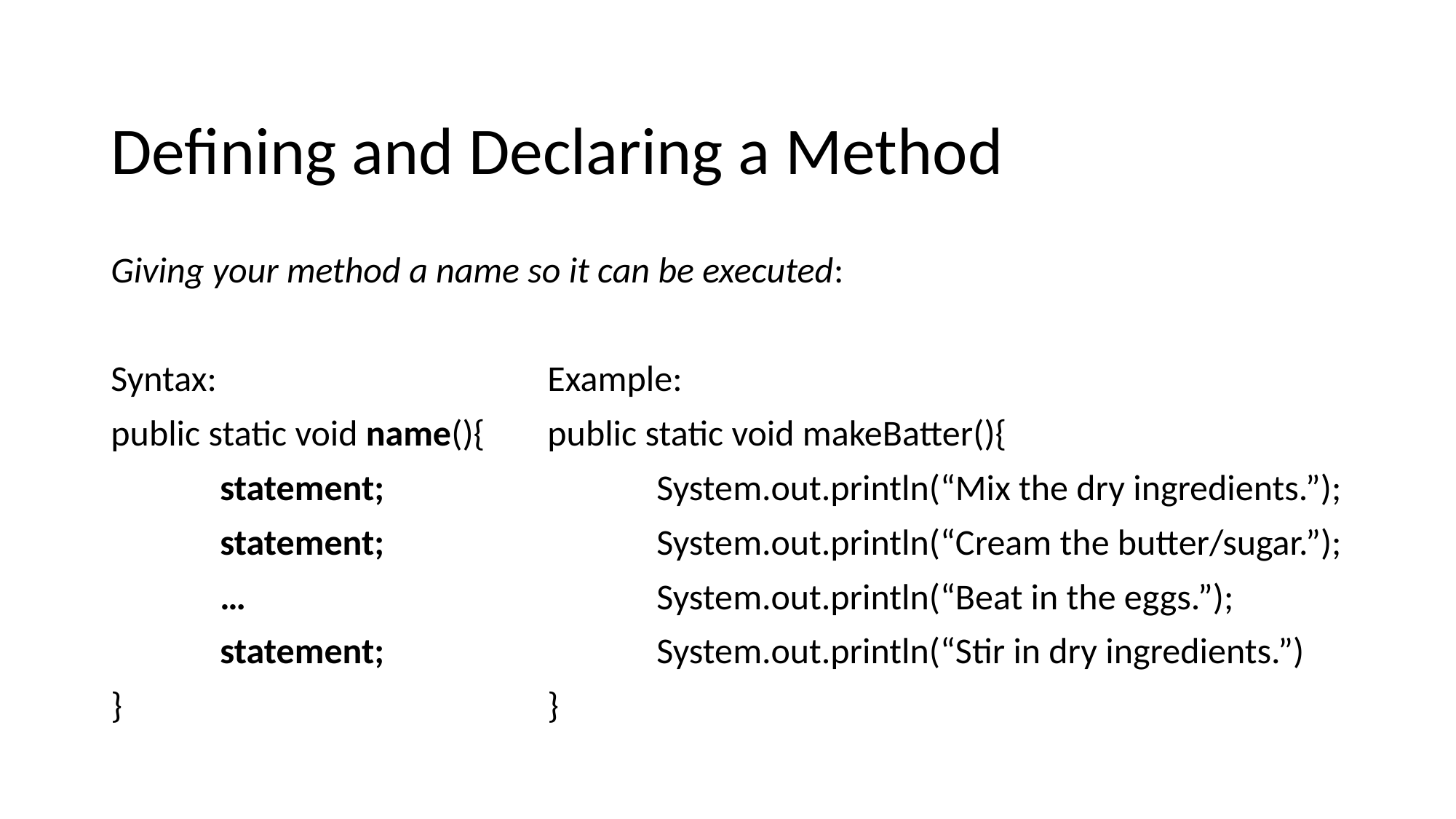

# Defining and Declaring a Method
Giving your method a name so it can be executed:

Syntax:				Example:
public static void name(){	public static void makeBatter(){
	statement;			System.out.println(“Mix the dry ingredients.”);
	statement;			System.out.println(“Cream the butter/sugar.”);
	…				System.out.println(“Beat in the eggs.”);
	statement;			System.out.println(“Stir in dry ingredients.”)
}				}